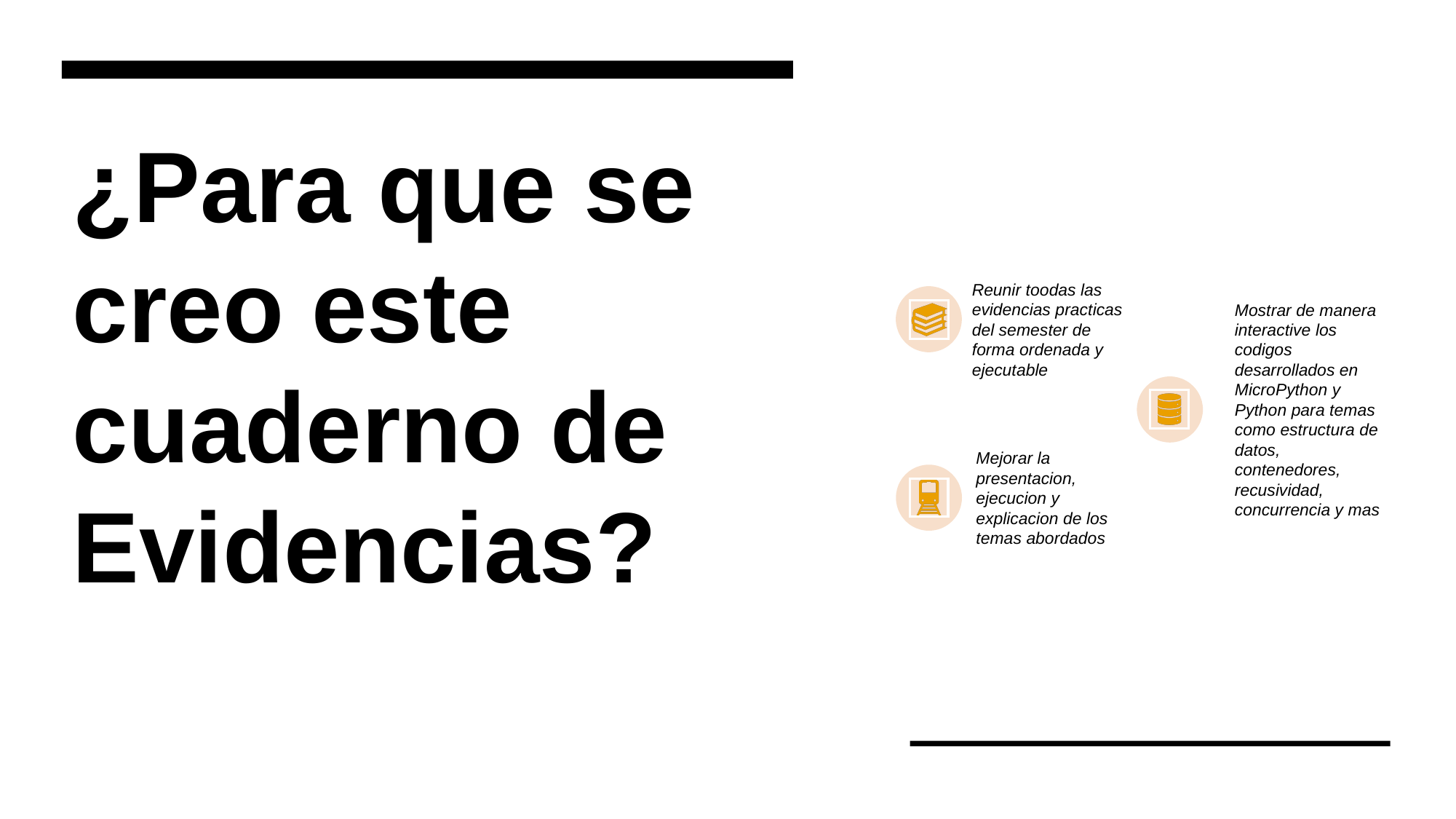

# ¿Para que se creo este cuaderno de Evidencias?
Reunir toodas las evidencias practicas del semester de forma ordenada y ejecutable

Mostrar de manera interactive los codigos desarrollados en MicroPython y Python para temas como estructura de datos, contenedores, recusividad, concurrencia y mas

Mejorar la presentacion, ejecucion y explicacion de los temas abordados